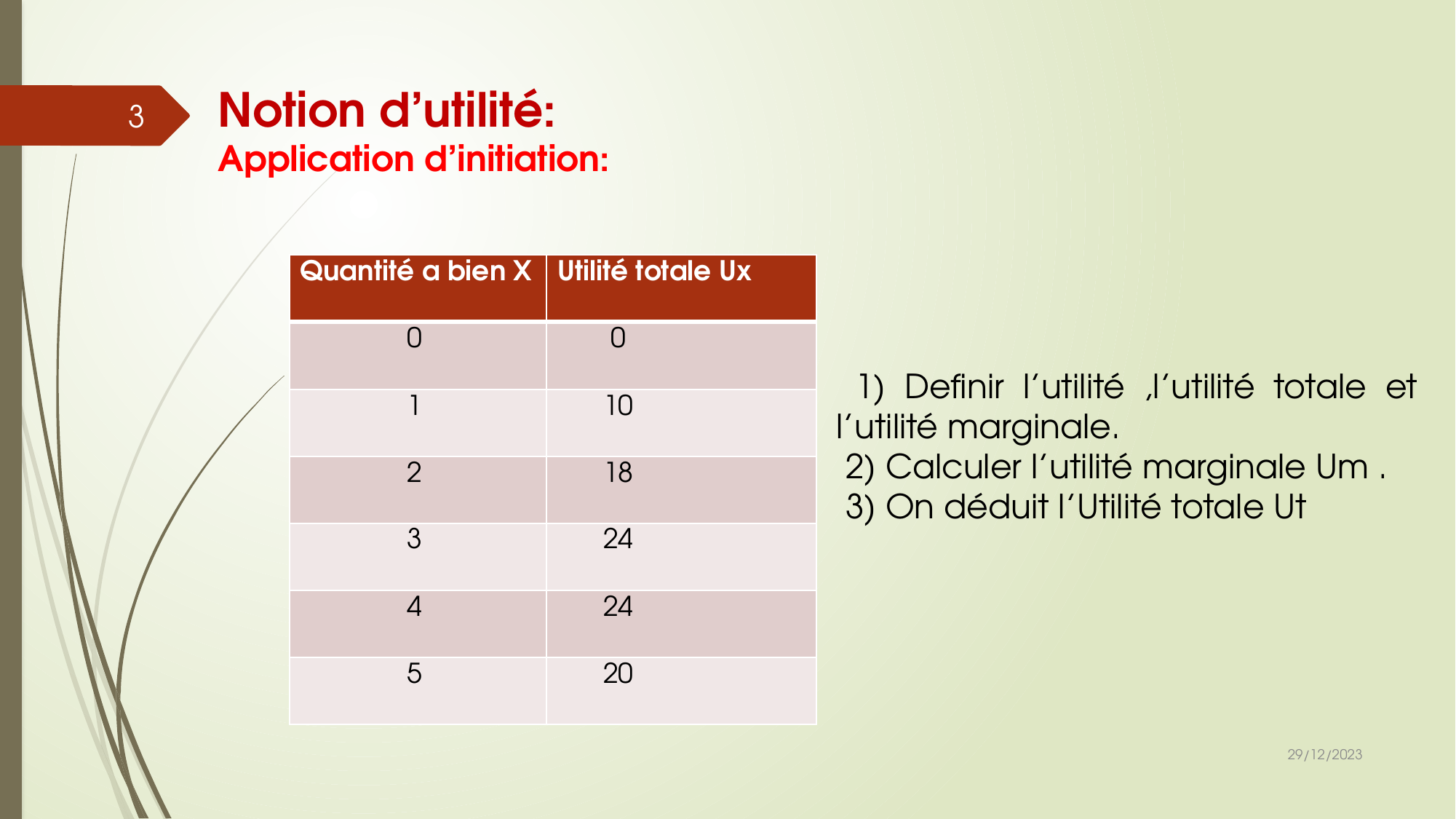

# Notion d’utilité: Application d’initiation:
3
| Quantité a bien X | Utilité totale Ux |
| --- | --- |
| 0 | 0 |
| 1 | 10 |
| 2 | 18 |
| 3 | 24 |
| 4 | 24 |
| 5 | 20 |

 1) Definir l’utilité ,l’utilité totale et l’utilité marginale.
 2) Calculer l’utilité marginale Um .
 3) On déduit l’Utilité totale Ut
29/12/2023